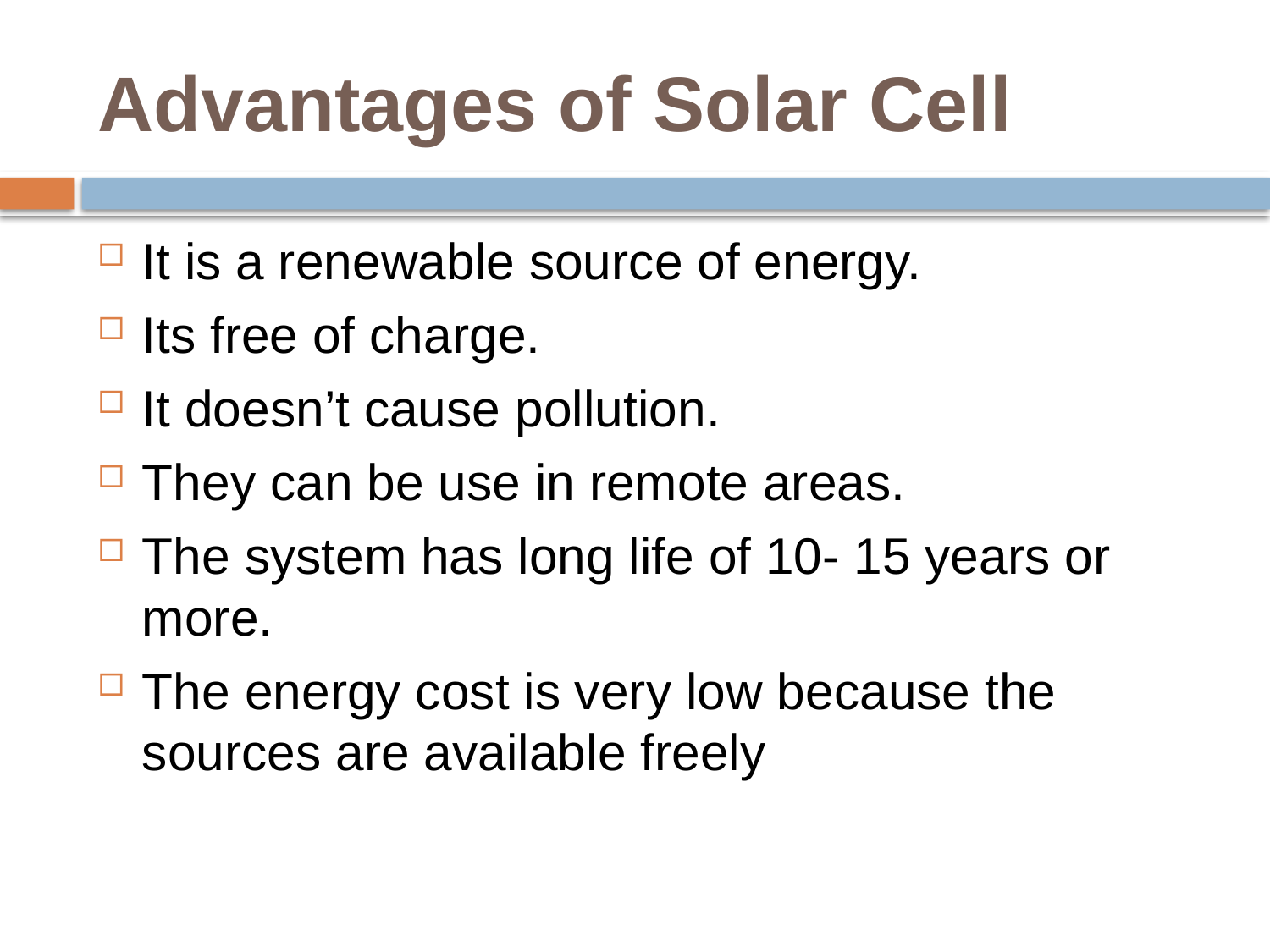

# Advantages of Solar Cell
It is a renewable source of energy.
Its free of charge.
It doesn’t cause pollution.
They can be use in remote areas.
The system has long life of 10- 15 years or more.
The energy cost is very low because the sources are available freely